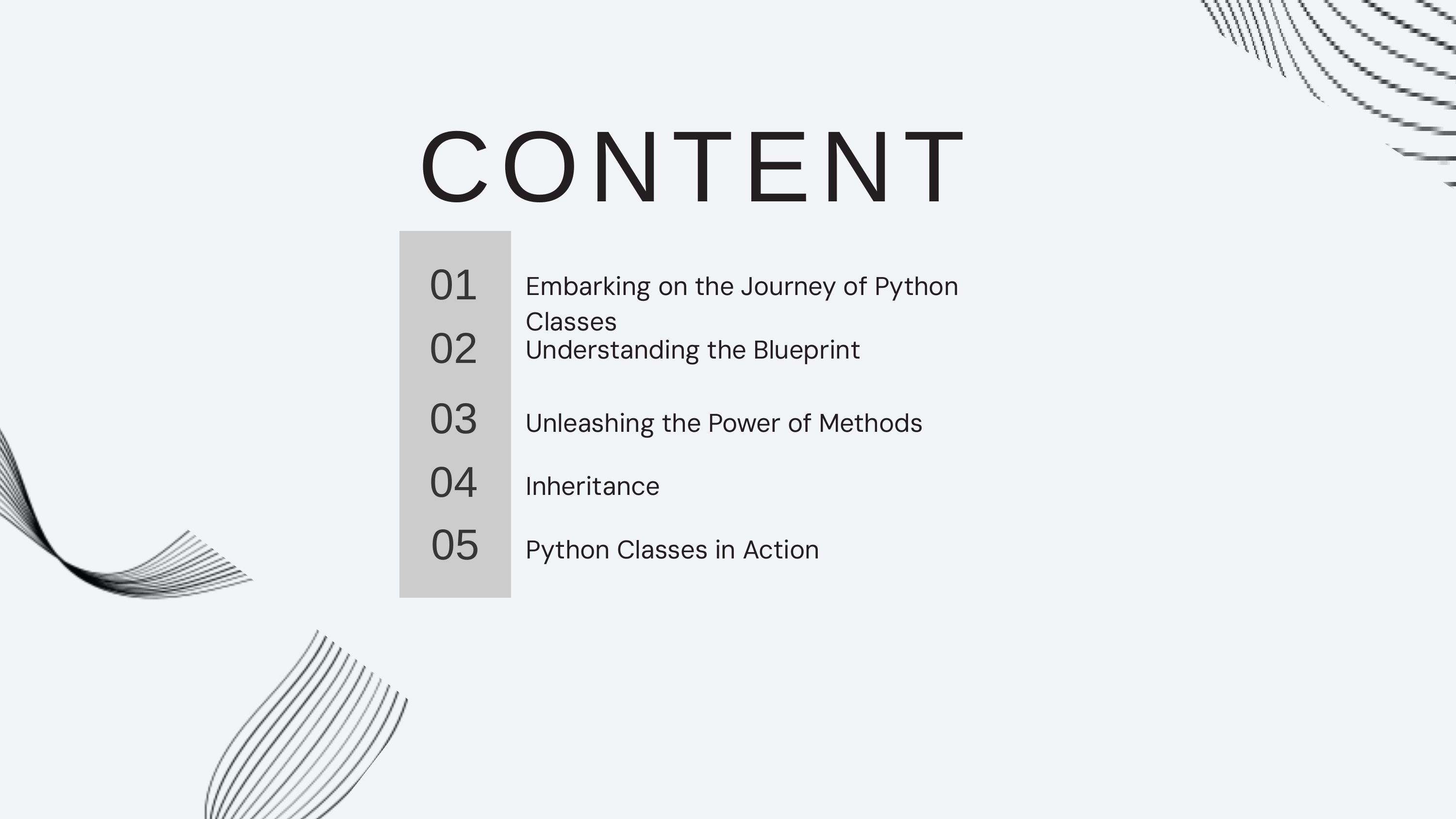

CONTENT

01
Embarking on the Journey of Python Classes
02
Understanding the Blueprint
03
Unleashing the Power of Methods

04
Inheritance
05
Python Classes in Action